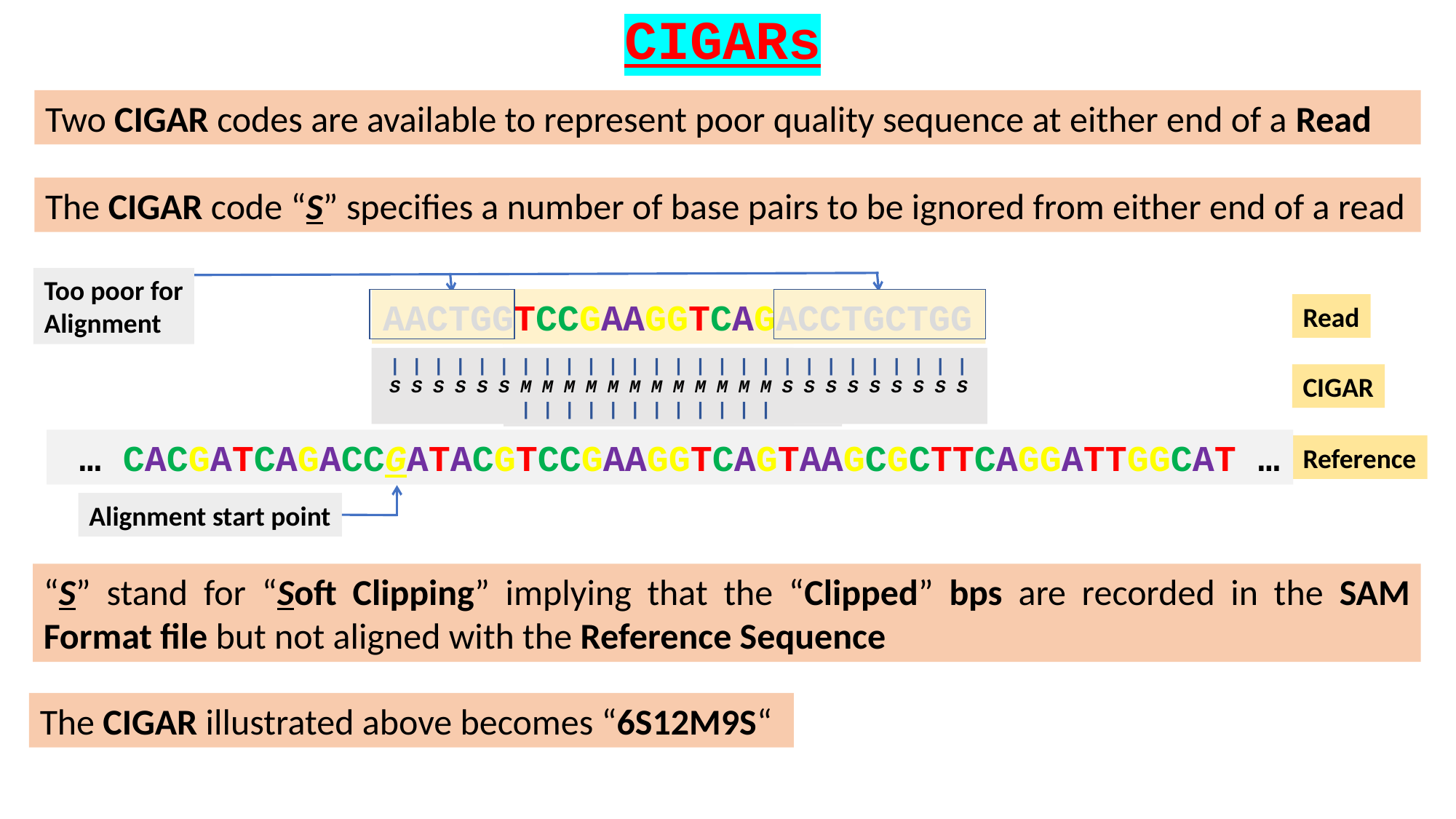

CIGARs
Two CIGAR codes are available to represent poor quality sequence at either end of a Read
The CIGAR code “S” specifies a number of base pairs to be ignored from either end of a read
Too poor for
Alignment

AACTGGTCCGAAGGTCAGACCTGCTGG
TCCGAAGGTCAG

T-GG-AGTTCCATG

Read
 | | | | | | | | | | | | | | | | | | | | | | | | | | |
 S S S S S S M M M M M M M M M M M M S S S S S S S S S
             | | | | | | | | | | | |

 | | | | | | | | | | | |
 M M M M M M M M M M M M
 | | | | | | | | | | | |
 | | | | | | | | | | | | | |
 M D M M D M M M M I M M I M
 | | | | | | | | | | | | | |
CIGAR
 … CACGATCAGACCGATACGTCCGAAGGTCAGTAAGCGCTTCAGGATTGGCAT …
 … CACGATCAGACCGATACGTCCGAAGGT-CA-GTAAGCGCTTCAGGATTGGC …
Reference
Alignment start point
“S” stand for “Soft Clipping” implying that the “Clipped” bps are recorded in the SAM Format file but not aligned with the Reference Sequence
The CIGAR illustrated above becomes “6S12M9S“